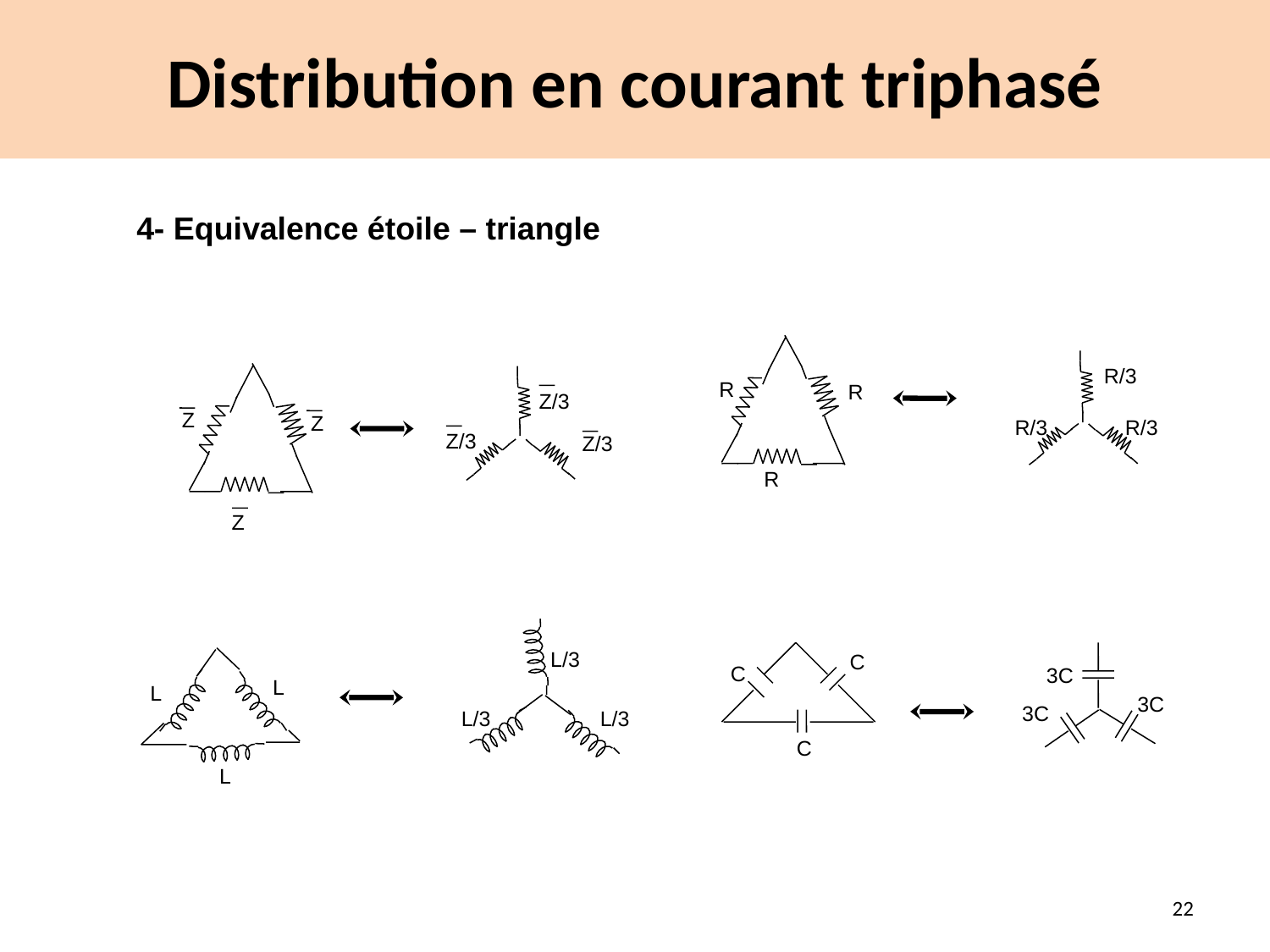

# Distribution en courant triphasé
4- Equivalence étoile – triangle

R
R
R

R/3

R/3
R/3

Z
Z

Z

Z/3

Z/3
Z/3

L/3

L
L

L/3
L/3
L

C

C
3C
3C
3C

C
22